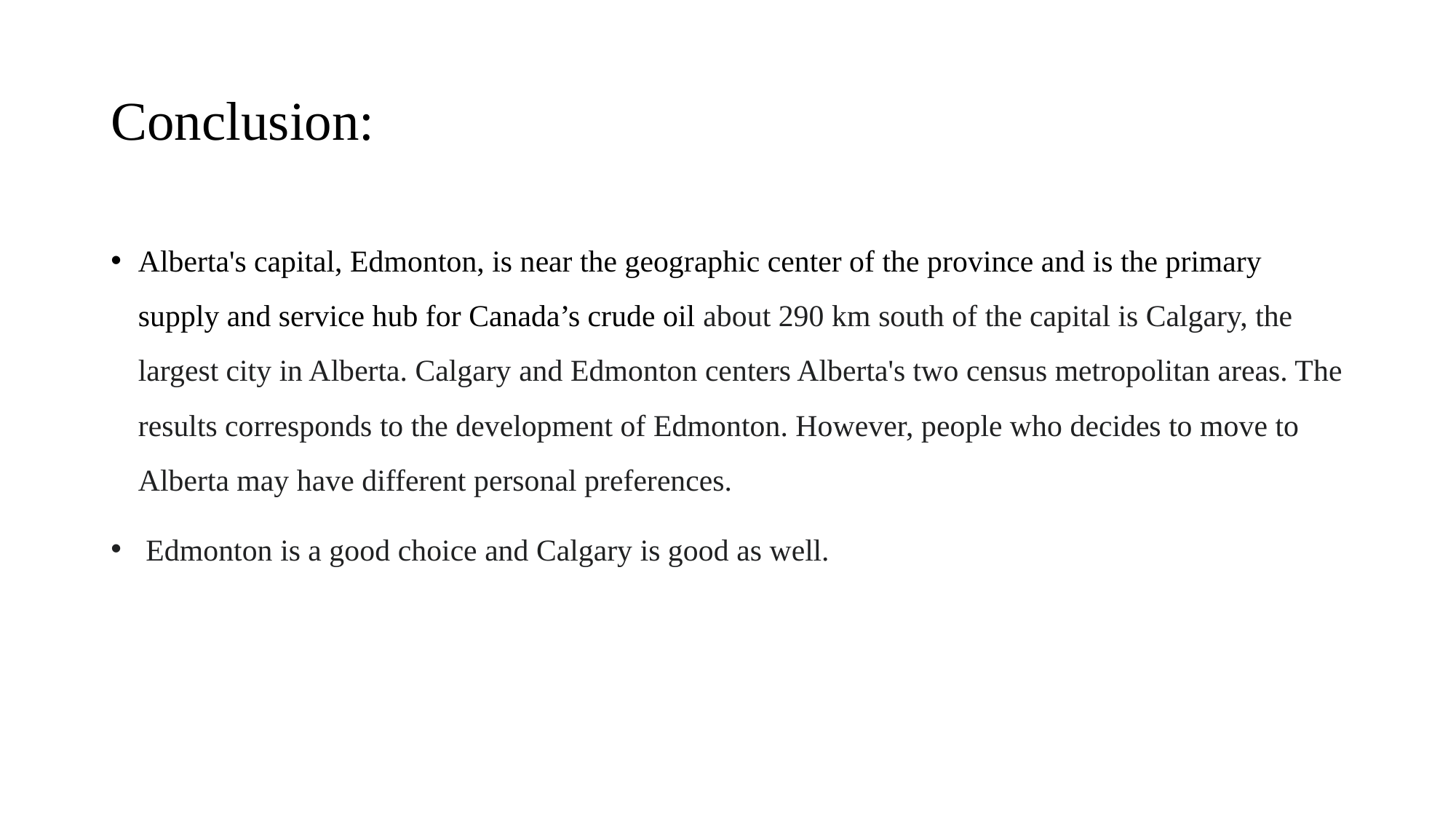

# Conclusion:
Alberta's capital, Edmonton, is near the geographic center of the province and is the primary supply and service hub for Canada’s crude oil about 290 km south of the capital is Calgary, the largest city in Alberta. Calgary and Edmonton centers Alberta's two census metropolitan areas. The results corresponds to the development of Edmonton. However, people who decides to move to Alberta may have different personal preferences.
 Edmonton is a good choice and Calgary is good as well.